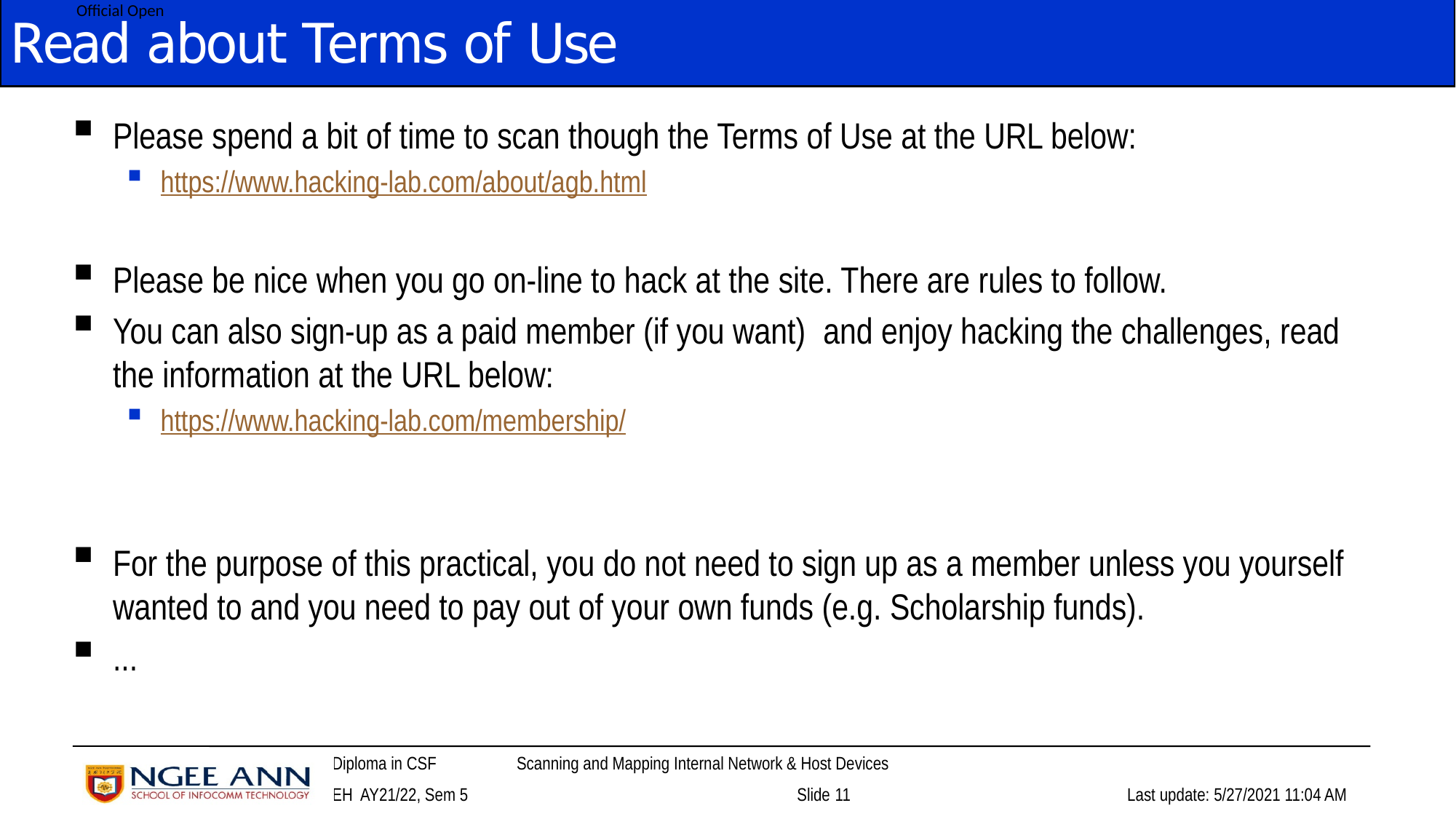

# Read about Terms of Use
Please spend a bit of time to scan though the Terms of Use at the URL below:
https://www.hacking-lab.com/about/agb.html

Please be nice when you go on-line to hack at the site. There are rules to follow.
You can also sign-up as a paid member (if you want)  and enjoy hacking the challenges, read the information at the URL below:
https://www.hacking-lab.com/membership/

For the purpose of this practical, you do not need to sign up as a member unless you yourself wanted to and you need to pay out of your own funds (e.g. Scholarship funds).
...